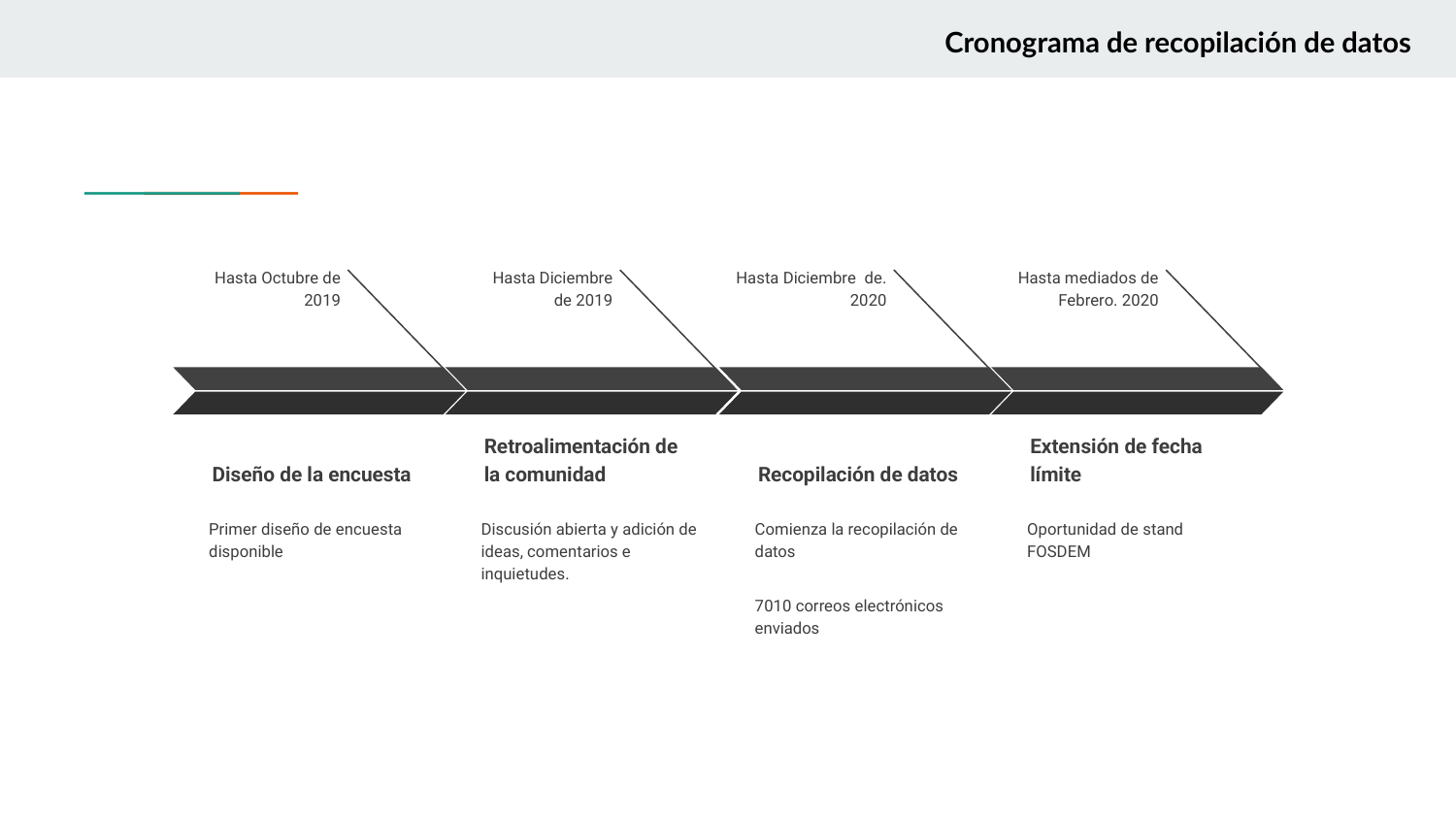

Cronograma de recopilación de datos

Hasta Octubre de 2019

Diseño de la encuesta
Primer diseño de encuesta disponible

Hasta Diciembre de 2019

Retroalimentación de la comunidad
Discusión abierta y adición de ideas, comentarios e inquietudes.

Hasta Diciembre  de. 2020

Recopilación de datos
Comienza la recopilación de datos
7010 correos electrónicos enviados
Hasta mediados de Febrero. 2020

Extensión de fecha límite
Oportunidad de stand FOSDEM